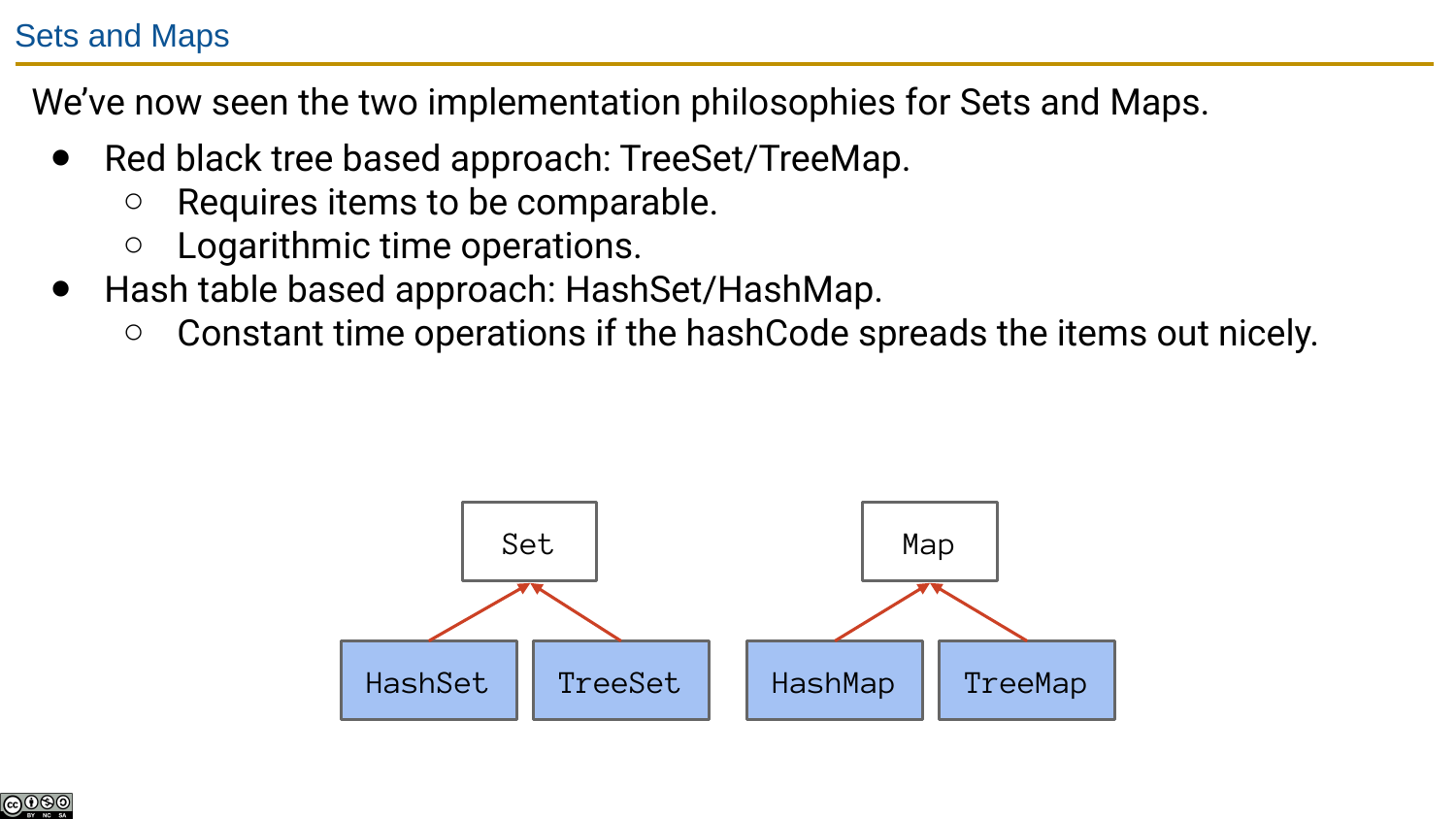

# Sets and Maps
We’ve now seen the two implementation philosophies for Sets and Maps.
Red black tree based approach: TreeSet/TreeMap.
Requires items to be comparable.
Logarithmic time operations.
Hash table based approach: HashSet/HashMap.
Constant time operations if the hashCode spreads the items out nicely.

Set
Map
HashSet
TreeSet
HashMap
TreeMap